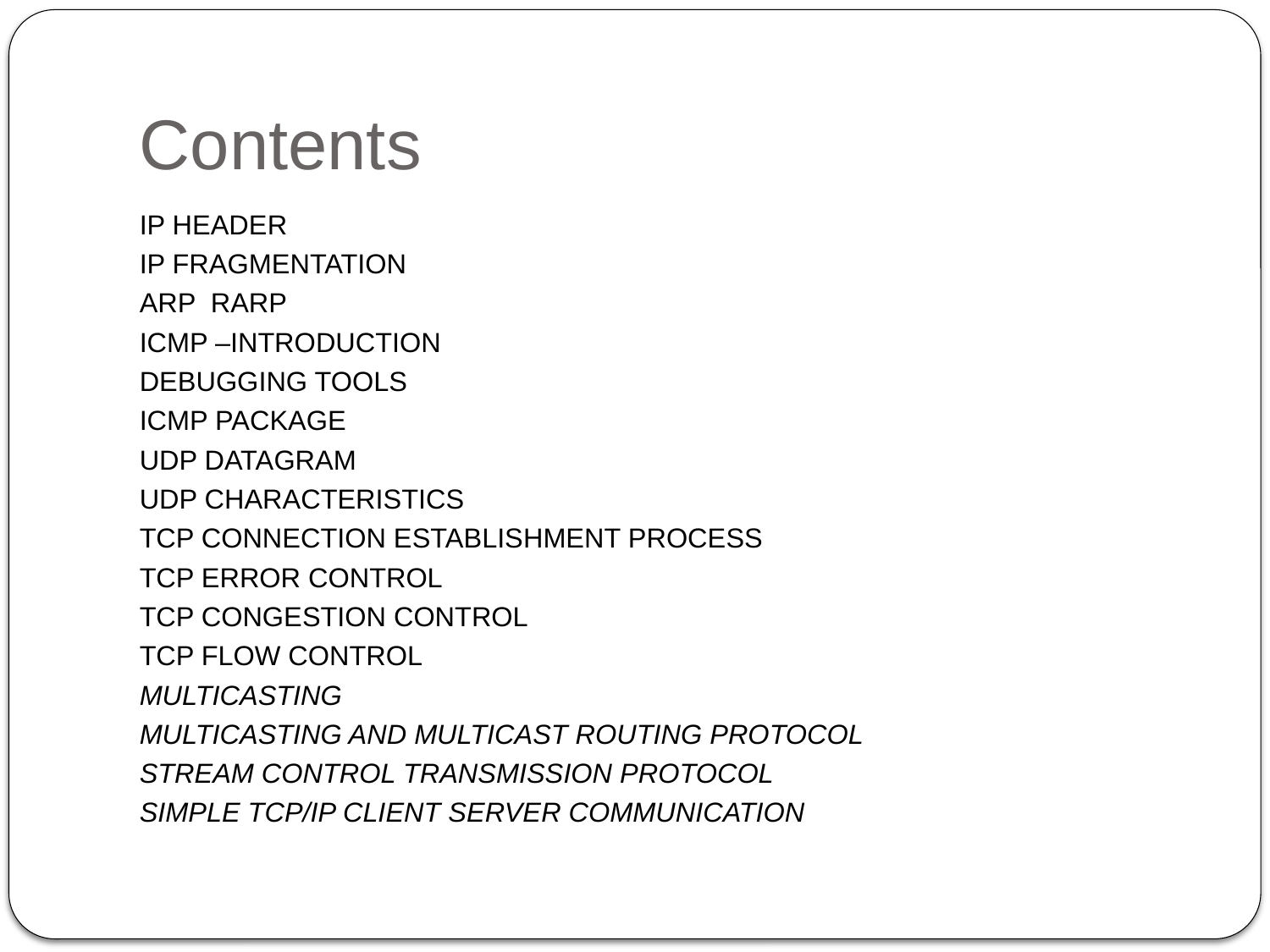

# Contents
IP HEADER
IP FRAGMENTATION
ARP  RARP
ICMP –INTRODUCTION
DEBUGGING TOOLS
ICMP PACKAGE
UDP DATAGRAM
UDP CHARACTERISTICS
TCP CONNECTION ESTABLISHMENT PROCESS
TCP ERROR CONTROL
TCP CONGESTION CONTROL
TCP FLOW CONTROL
MULTICASTING
MULTICASTING AND MULTICAST ROUTING PROTOCOL
STREAM CONTROL TRANSMISSION PROTOCOL
SIMPLE TCP/IP CLIENT SERVER COMMUNICATION